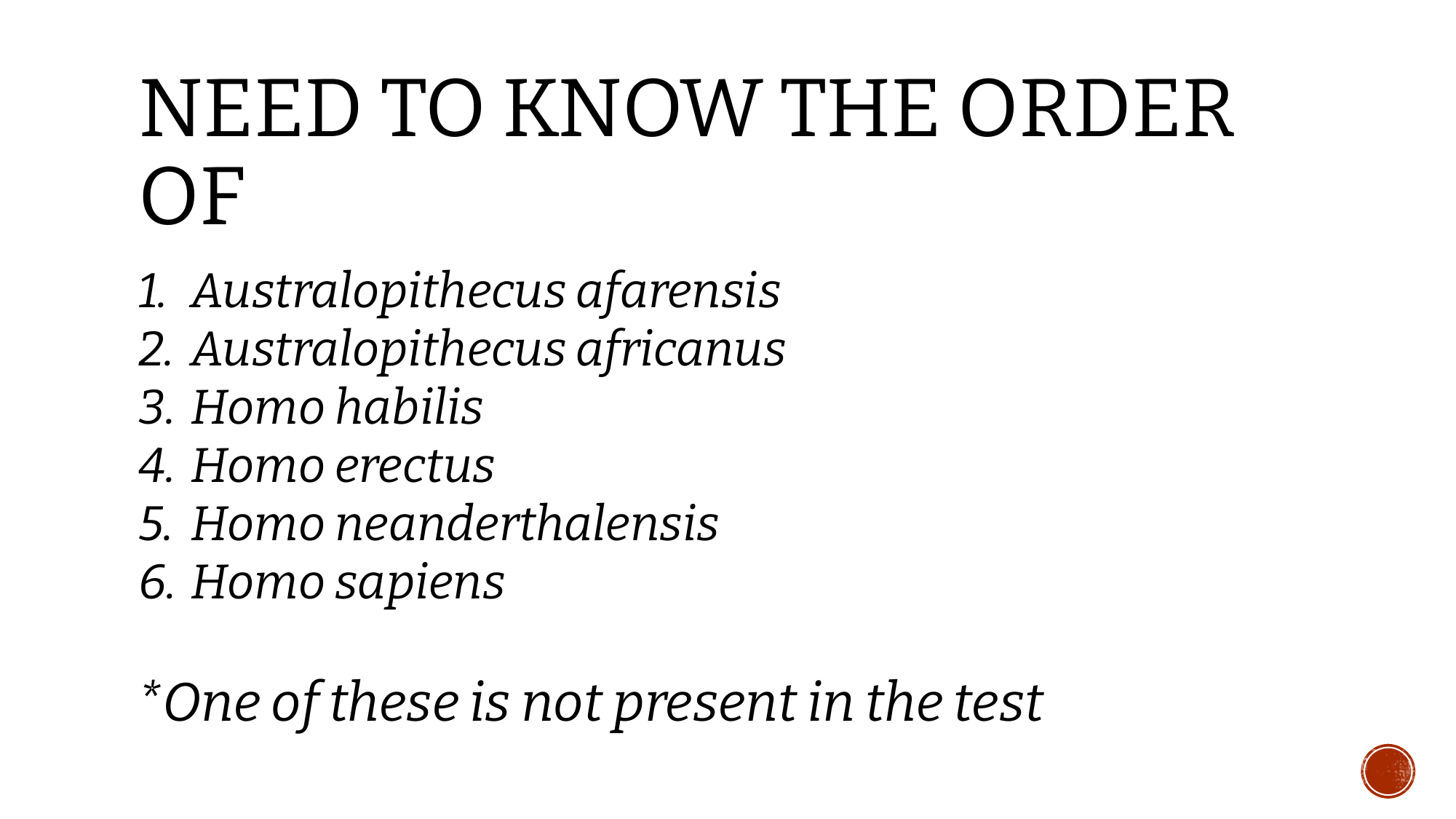

# Need to know the order of
Australopithecus afarensis
Australopithecus africanus
Homo habilis
Homo erectus
Homo neanderthalensis
Homo sapiens

*One of these is not present in the test